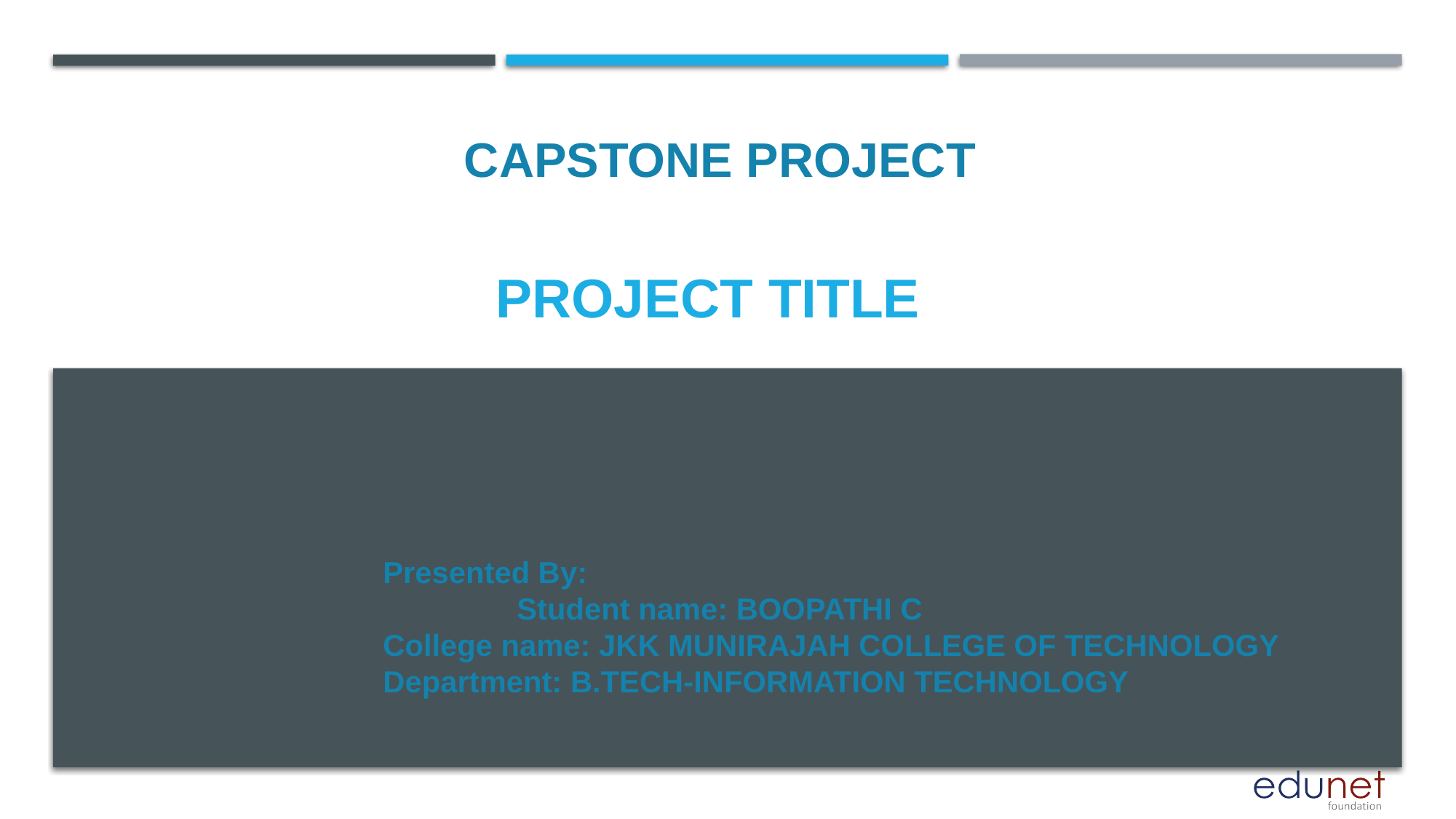

CAPSTONE PROJECT
# PROJECT TITLE
Presented By:
                Student name: BOOPATHI C
College name: JKK MUNIRAJAH COLLEGE OF TECHNOLOGY
Department: B.TECH-INFORMATION TECHNOLOGY